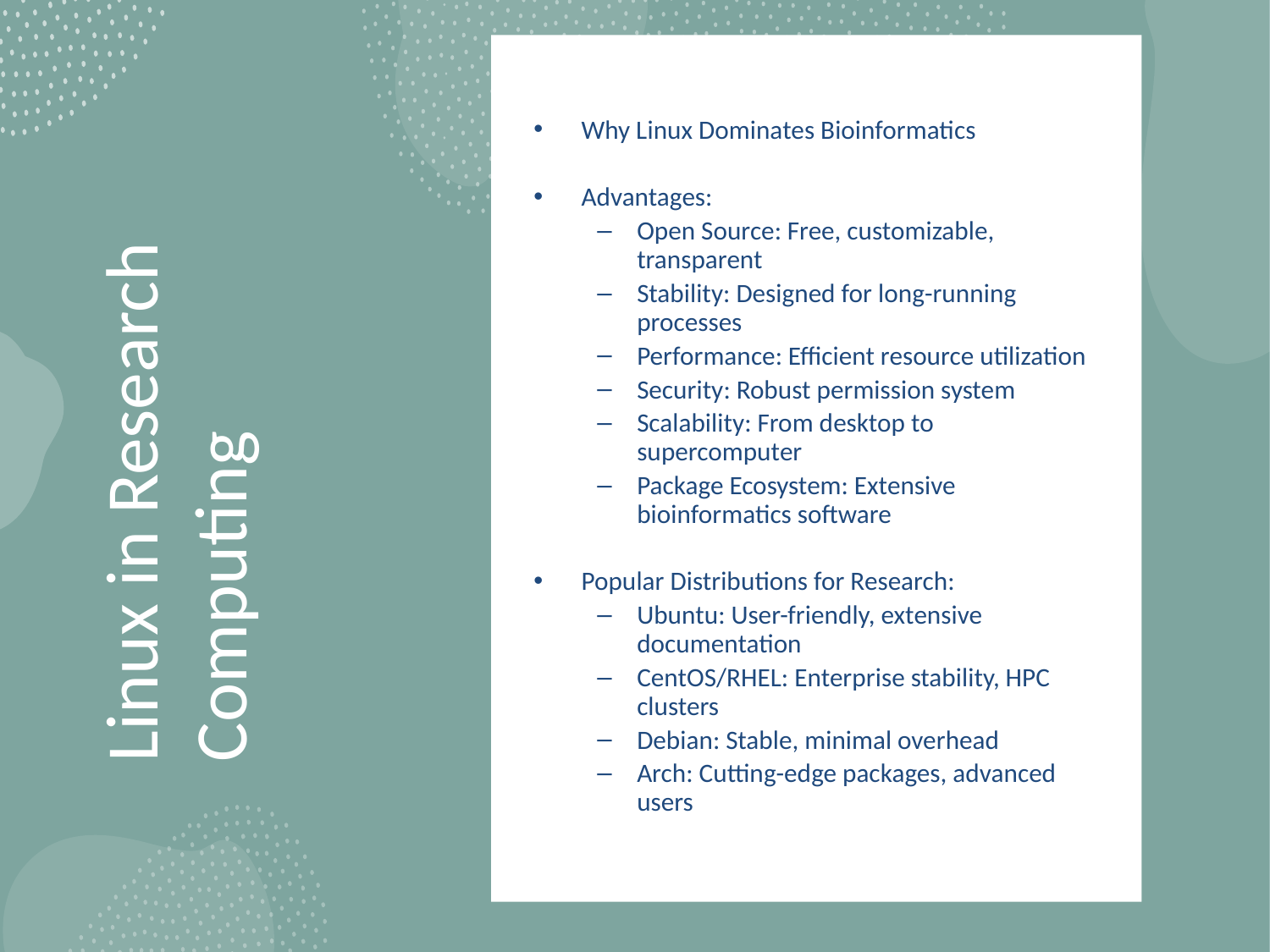

Why Linux Dominates Bioinformatics

Advantages:
Open Source: Free, customizable, transparent
Stability: Designed for long-running processes
Performance: Efficient resource utilization
Security: Robust permission system
Scalability: From desktop to supercomputer
Package Ecosystem: Extensive bioinformatics software

Popular Distributions for Research:
Ubuntu: User-friendly, extensive documentation
CentOS/RHEL: Enterprise stability, HPC clusters
Debian: Stable, minimal overhead
Arch: Cutting-edge packages, advanced users
# Linux in Research Computing